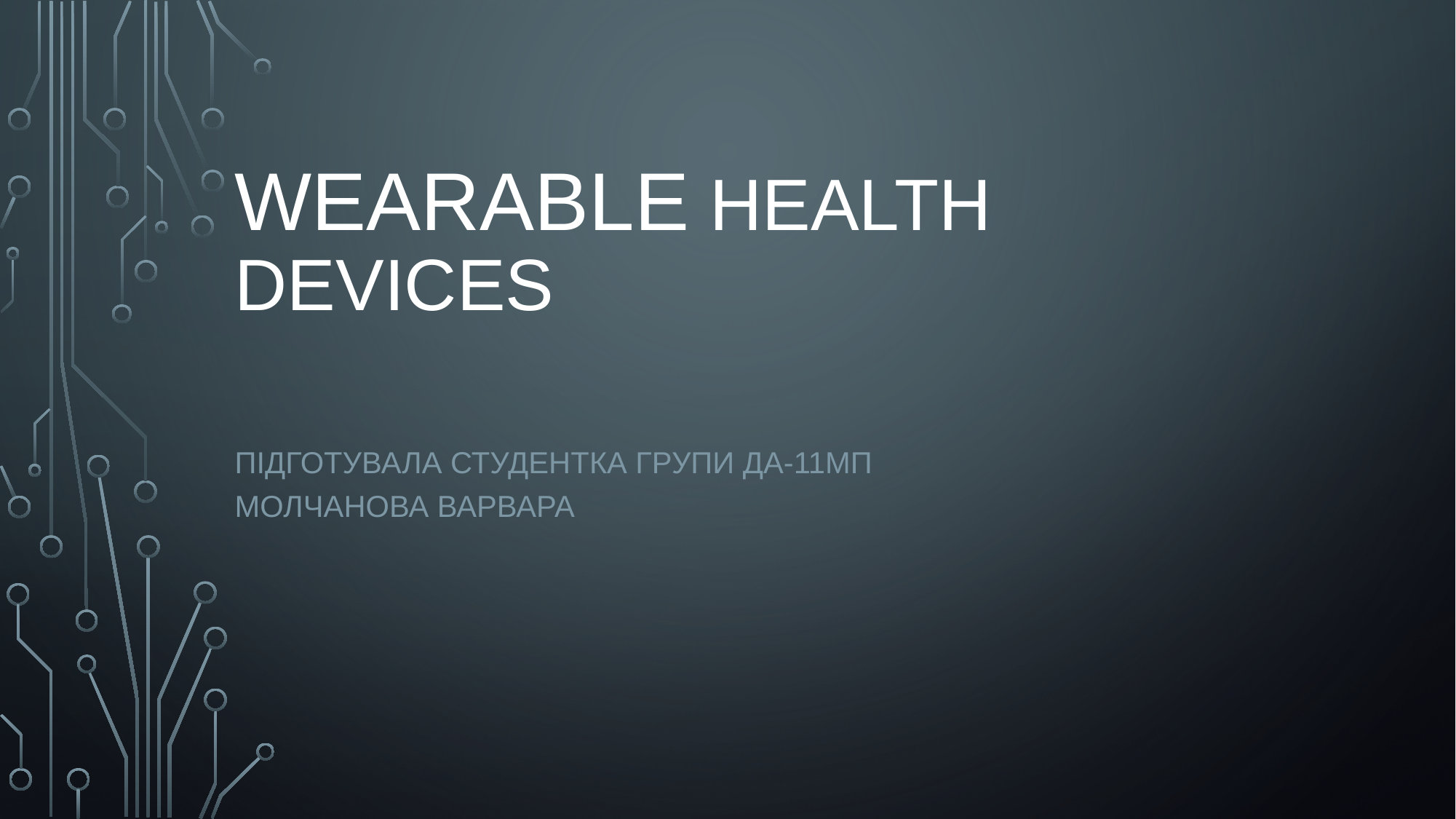

# Wearable Health Devices
підготувала студентка групи ДА-11мп
Молчанова Варвара